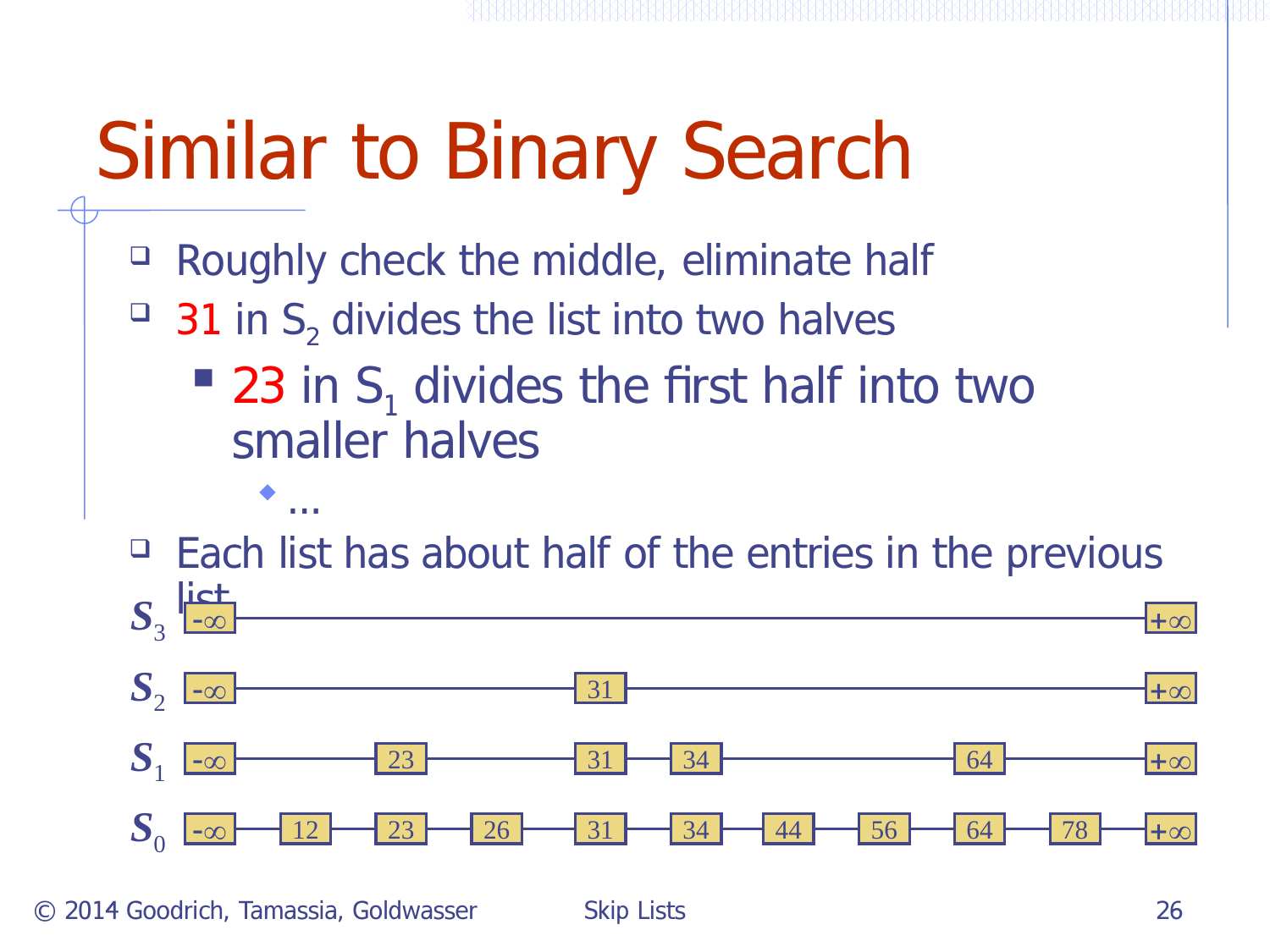

# Similar to Binary Search
Roughly check the middle, eliminate half
31 in S2 divides the list into two halves
23 in S1 divides the first half into two smaller halves
…
Each list has about half of the entries in the previous list
S3
−∞
+∞
S2
−∞
31
+∞
S1
−∞
23
31
34
64
+∞
S0
−∞
12
23
26
31
34
44
56
64
78
+∞
© 2014 Goodrich, Tamassia, Goldwasser
Skip Lists
26